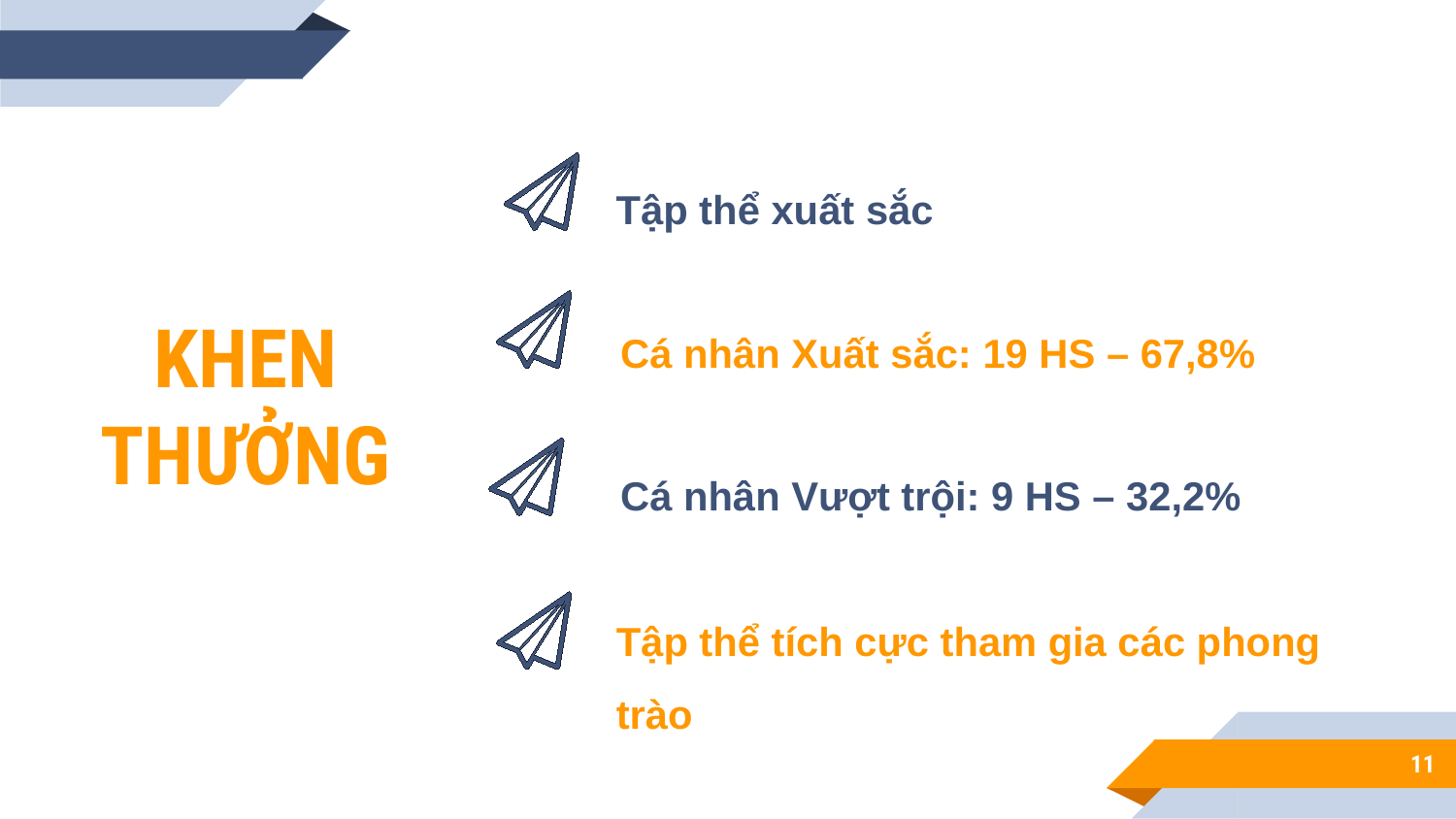

Tập thể xuất sắc

Cá nhân Xuất sắc: 19 HS – 67,8%
KHEN THƯỞNG

Cá nhân Vượt trội: 9 HS – 32,2%
Tập thể tích cực tham gia các phong trào

11